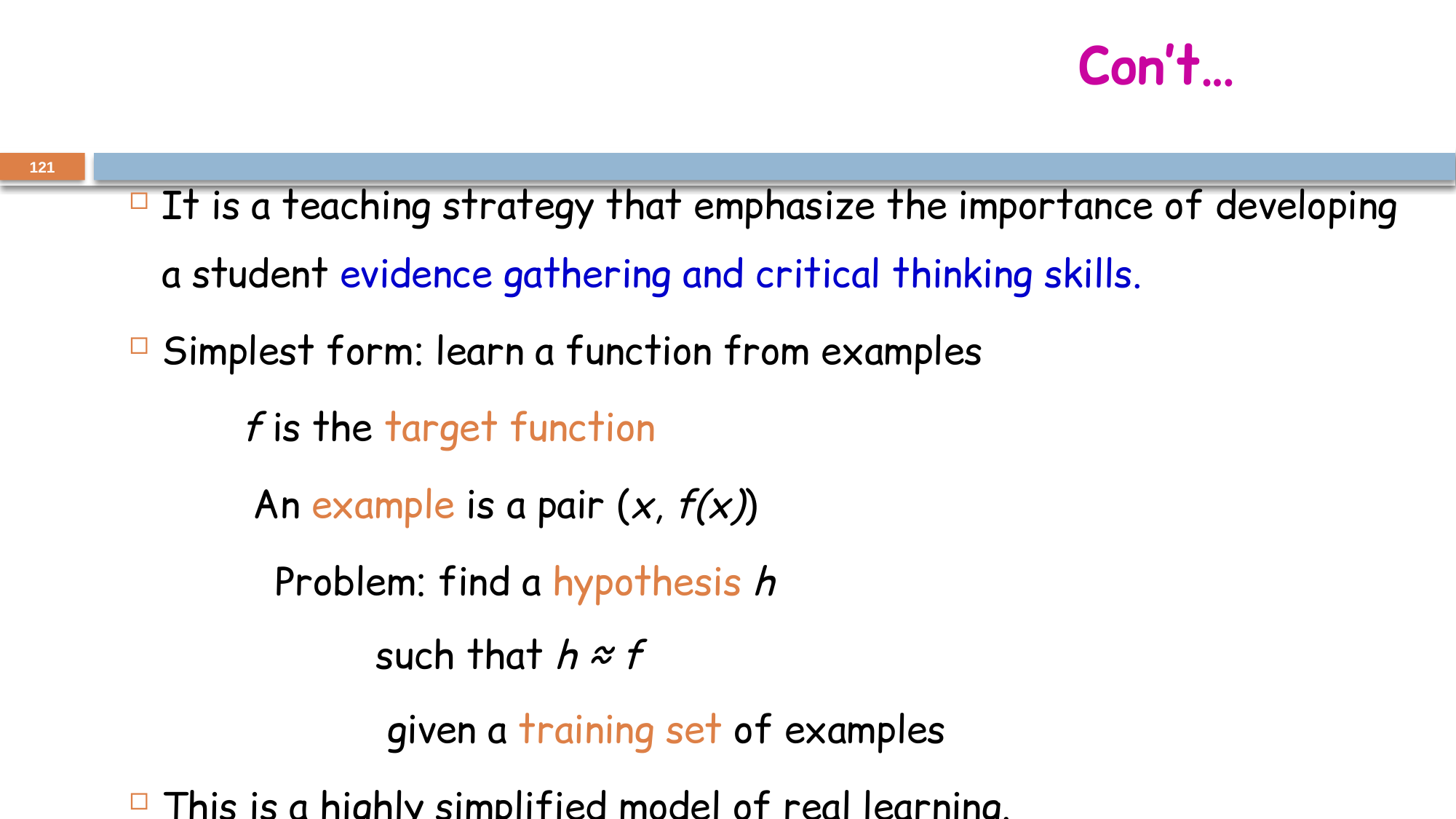

# Con’t…
121
It is a teaching strategy that emphasize the importance of developing a student evidence gathering and critical thinking skills.
Simplest form: learn a function from examples
          f is the target function
           An example is a pair (x, f(x))
             Problem: find a hypothesis h
                   such that h ≈ f
                    given a training set of examples
This is a highly simplified model of real learning.